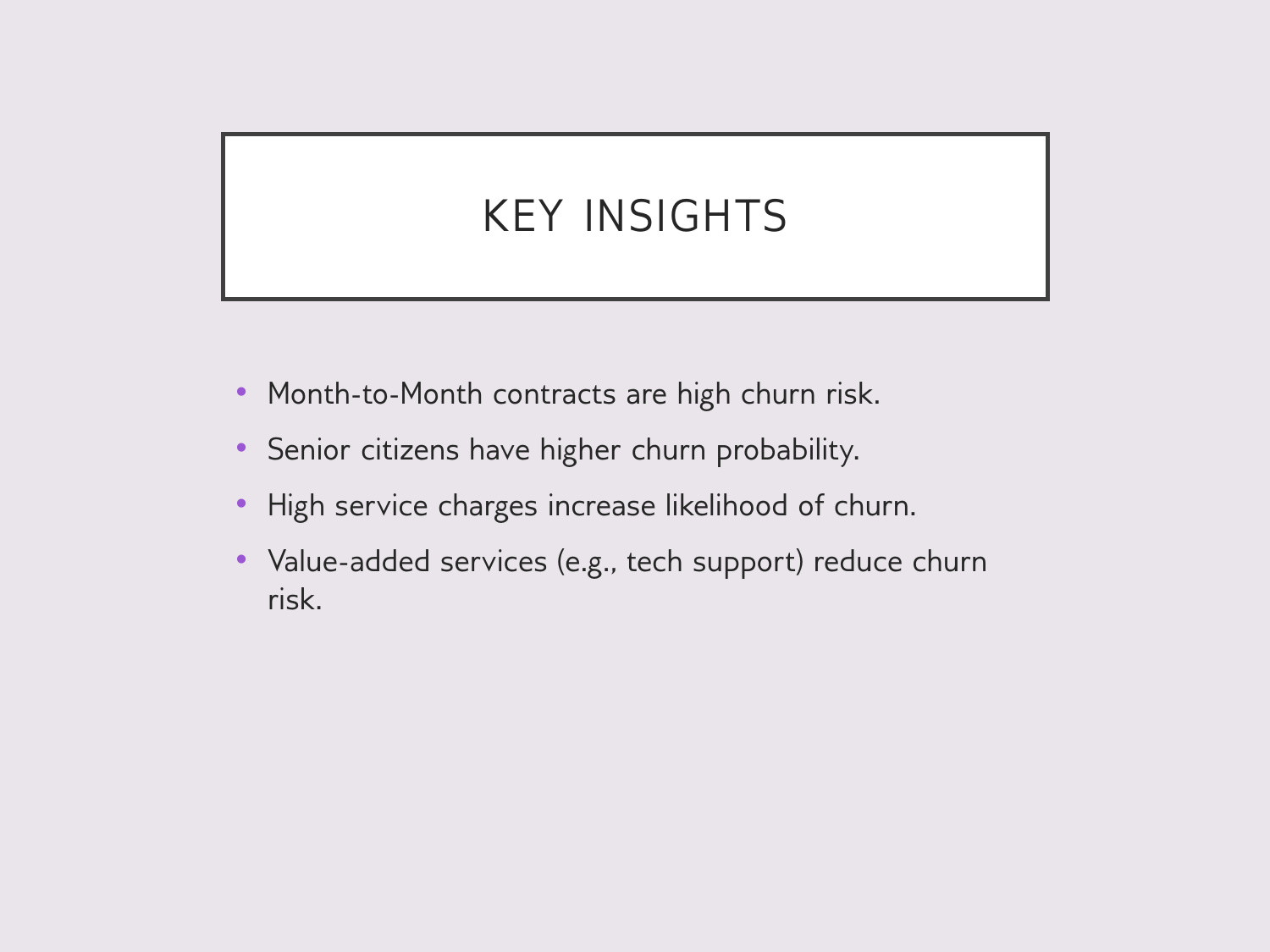

# Key Insights
Month-to-Month contracts are high churn risk.
Senior citizens have higher churn probability.
High service charges increase likelihood of churn.
Value-added services (e.g., tech support) reduce churn risk.